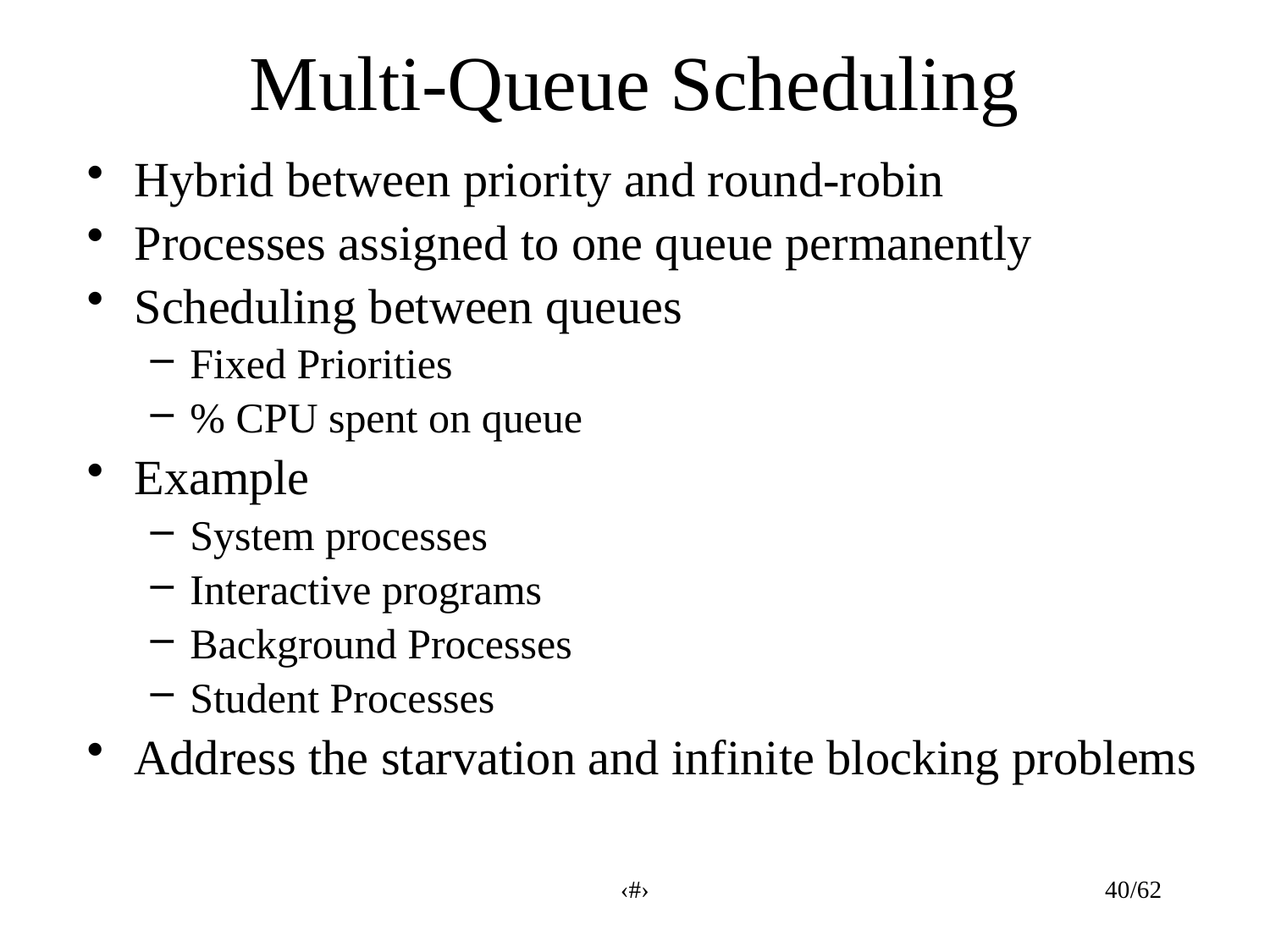

# Multi-Queue Scheduling
Hybrid between priority and round-robin
Processes assigned to one queue permanently
Scheduling between queues
Fixed Priorities
% CPU spent on queue
Example
System processes
Interactive programs
Background Processes
Student Processes
Address the starvation and infinite blocking problems
‹#›
40/62